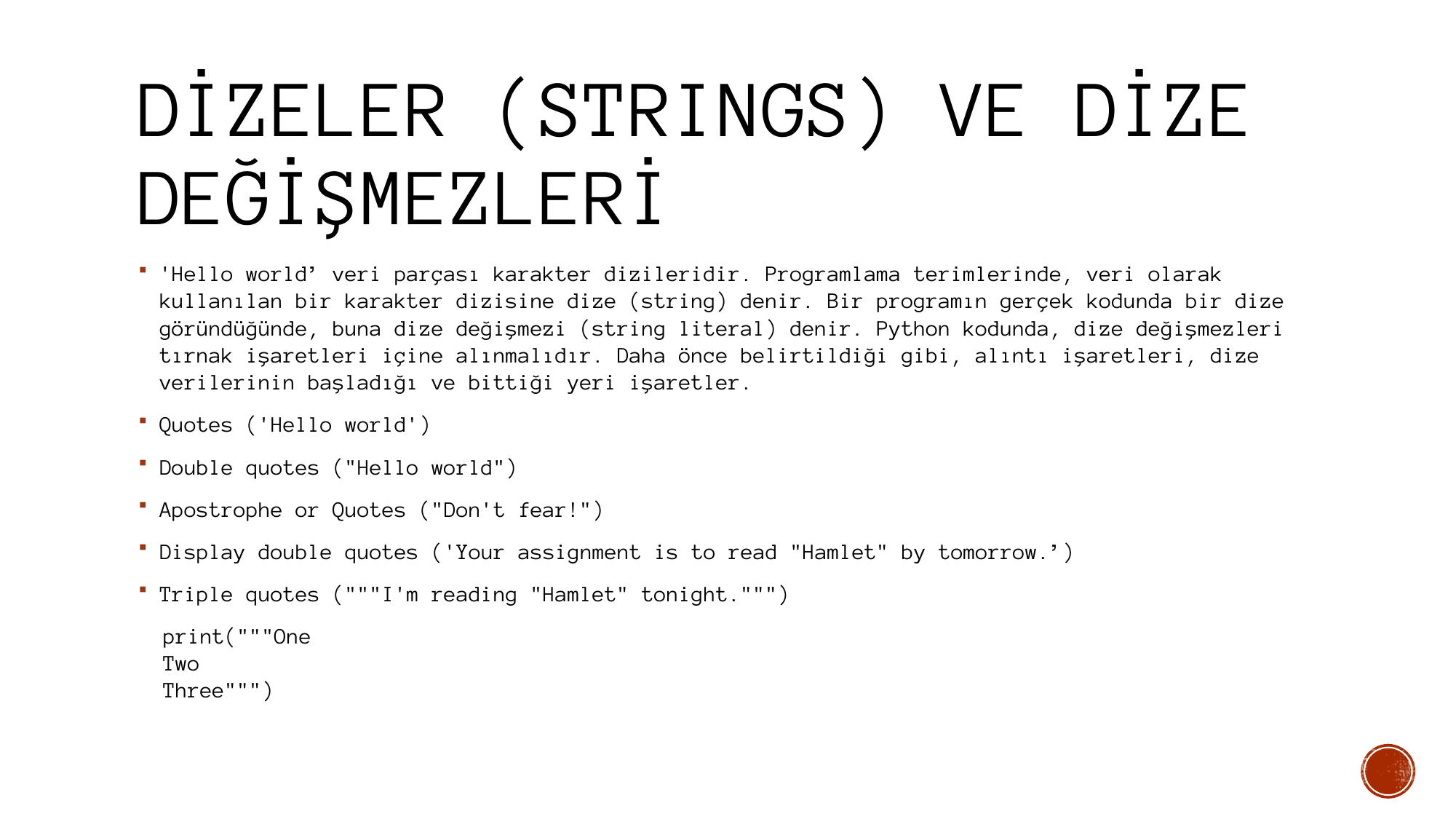

# Dizeler (STRINGS) ve Dize Değişmezleri
'Hello world’ veri parçası karakter dizileridir. Programlama terimlerinde, veri olarak kullanılan bir karakter dizisine dize (string) denir. Bir programın gerçek kodunda bir dize göründüğünde, buna dize değişmezi (string literal) denir. Python kodunda, dize değişmezleri tırnak işaretleri içine alınmalıdır. Daha önce belirtildiği gibi, alıntı işaretleri, dize verilerinin başladığı ve bittiği yeri işaretler.
Quotes ('Hello world')
Double quotes ("Hello world")
Apostrophe or Quotes ("Don't fear!")
Display double quotes ('Your assignment is to read "Hamlet" by tomorrow.’)
Triple quotes ("""I'm reading "Hamlet" tonight.""")
  print("""One
  Two
  Three""")